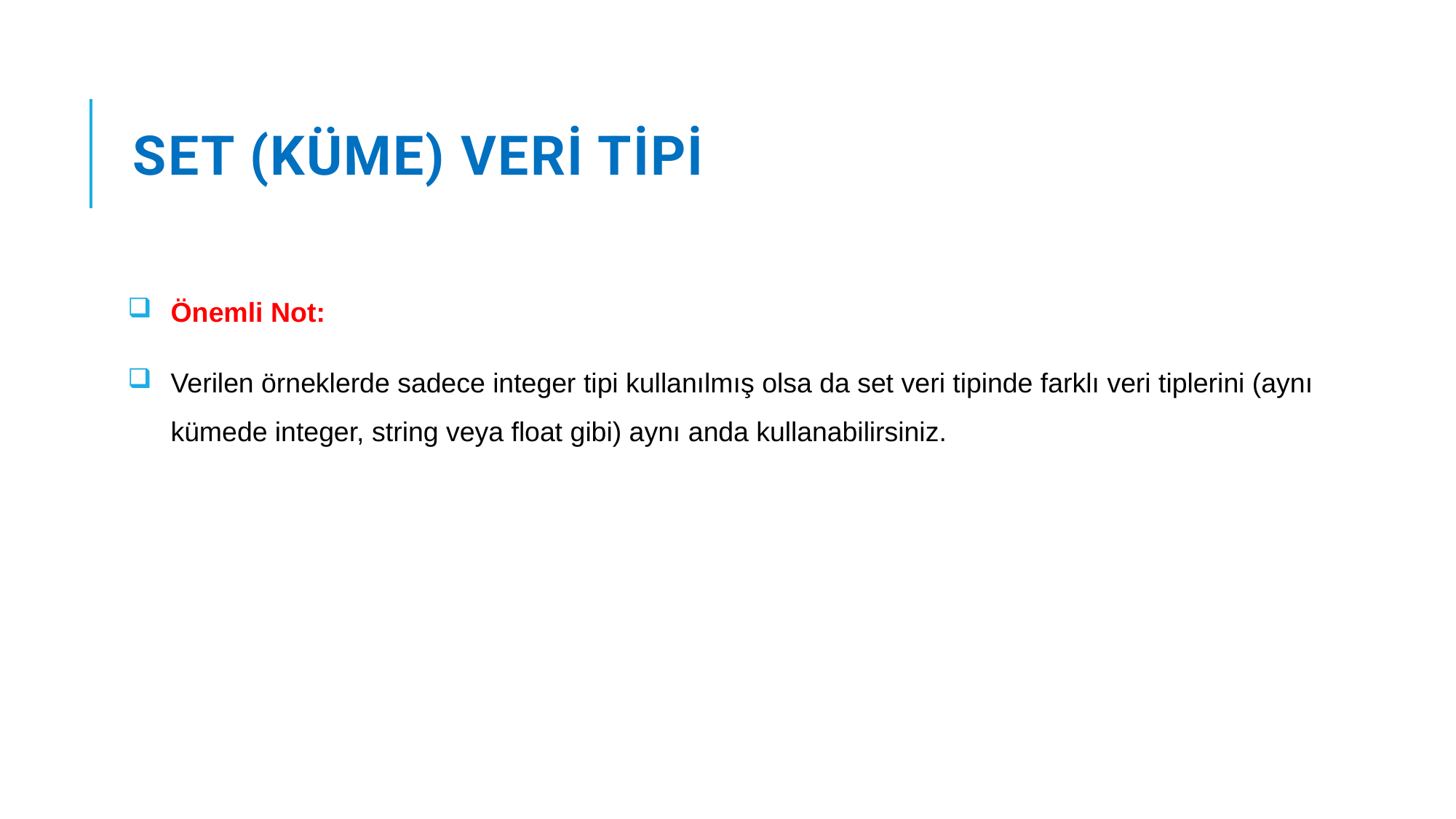

# Set (Küme) Veri Tipi
Önemli Not:
Verilen örneklerde sadece integer tipi kullanılmış olsa da set veri tipinde farklı veri tiplerini (aynı kümede integer, string veya float gibi) aynı anda kullanabilirsiniz.